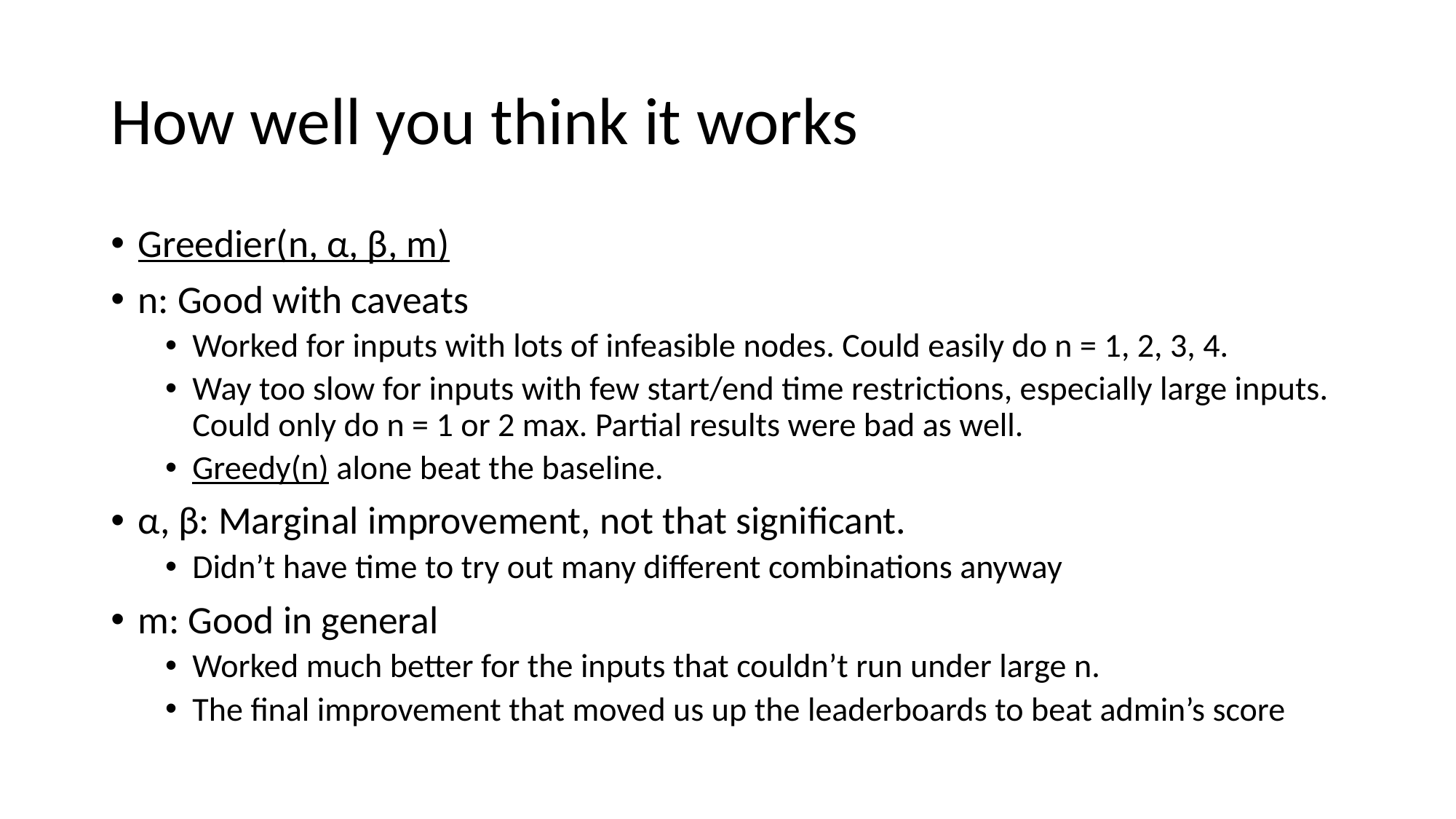

# How well you think it works
Greedier(n, α, β, m)
n: Good with caveats
Worked for inputs with lots of infeasible nodes. Could easily do n = 1, 2, 3, 4.
Way too slow for inputs with few start/end time restrictions, especially large inputs. Could only do n = 1 or 2 max. Partial results were bad as well.
Greedy(n) alone beat the baseline.
α, β: Marginal improvement, not that significant.
Didn’t have time to try out many different combinations anyway
m: Good in general
Worked much better for the inputs that couldn’t run under large n.
The final improvement that moved us up the leaderboards to beat admin’s score